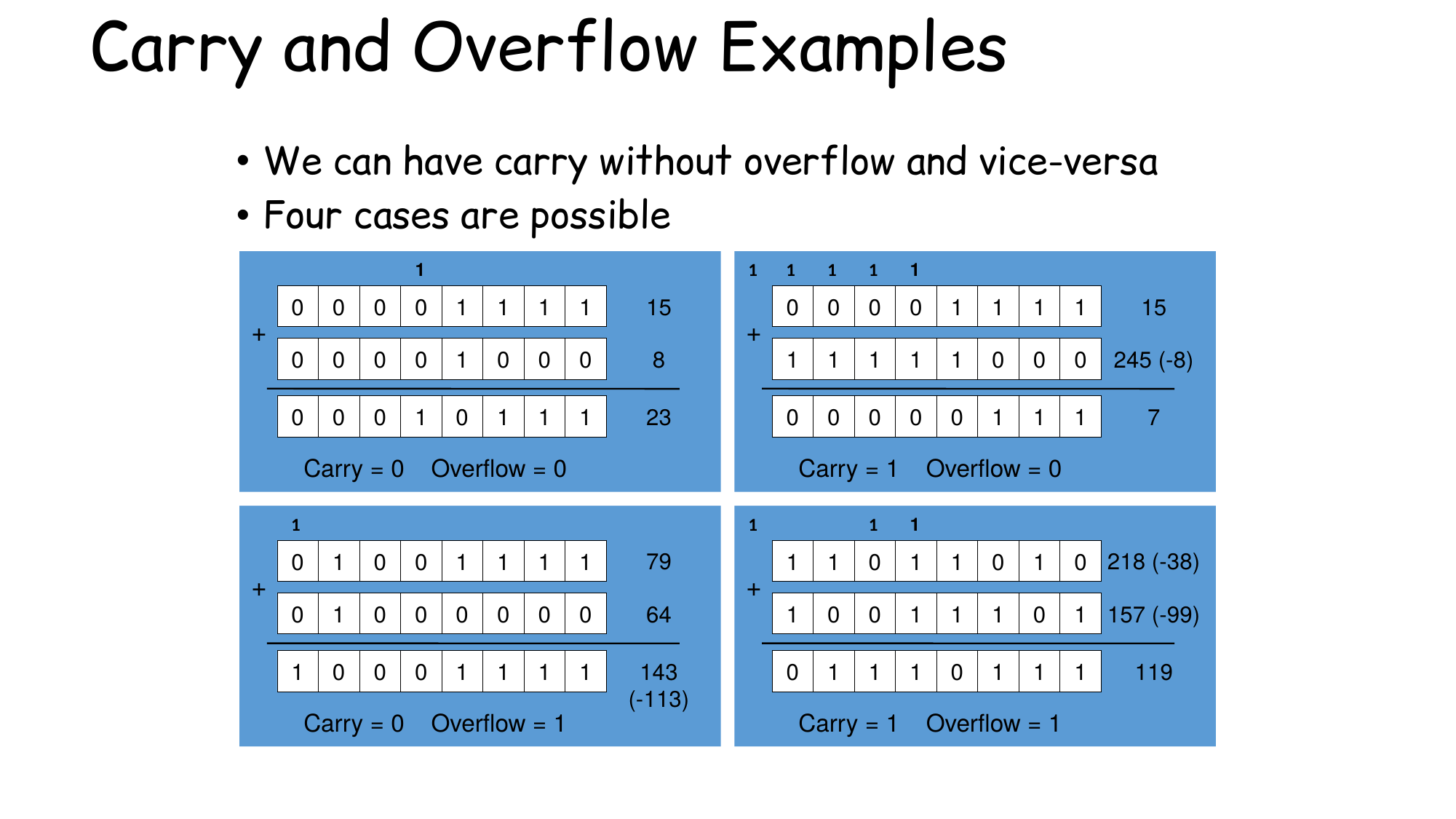

# Carry and Overflow Examples
We can have carry without overflow and vice-versa
Four cases are possible

1

15
0
0
0
0
1
1
1
1
+

0
0
0
0
1
0
0
0
8

0
0
0
1
0
1
1
1
23
Carry = 0    Overflow = 0

1
1
1
1
1

15
0
0
0
0
1
1
1
1
+

1
1
1
1
1
0
0
0
245 (-8)

0
0
0
0
0
1
1
1
7
Carry = 1    Overflow = 0

1

79
0
1
0
0
1
1
1
1
+

0
1
0
0
0
0
0
0
64

1
0
0
0
1
1
1
1
143
(-113)
Carry = 0    Overflow = 1

1

1
1

218 (-38)
1
1
0
1
1
0
1
0
+

1
0
0
1
1
1
0
1
157 (-99)

0
1
1
1
0
1
1
1
119
Carry = 1    Overflow = 1